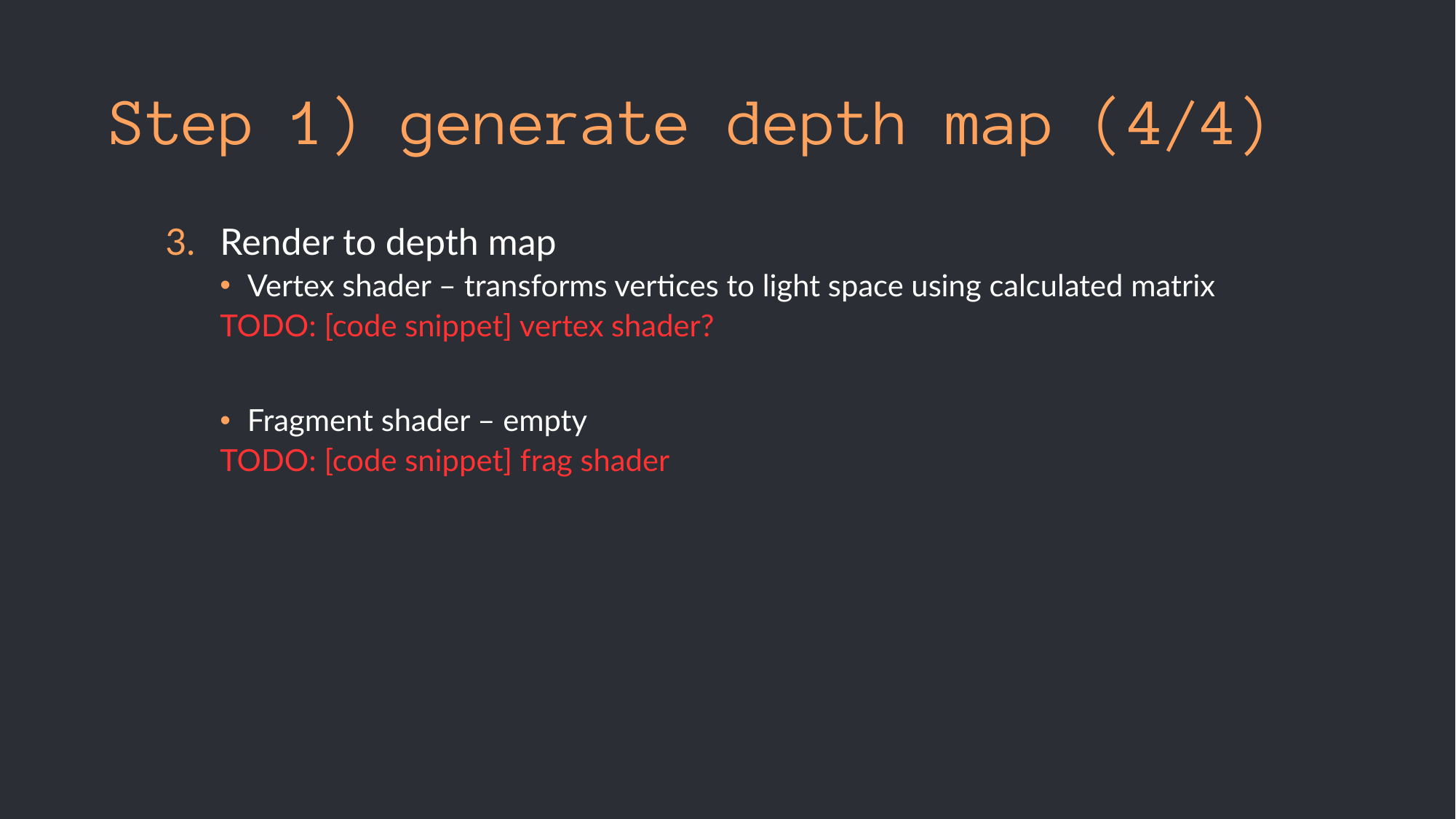

# Step 1) generate depth map (4/4)
Render to depth map
Vertex shader – transforms vertices to light space using calculated matrix
TODO: [code snippet] vertex shader?

Fragment shader – empty
TODO: [code snippet] frag shader